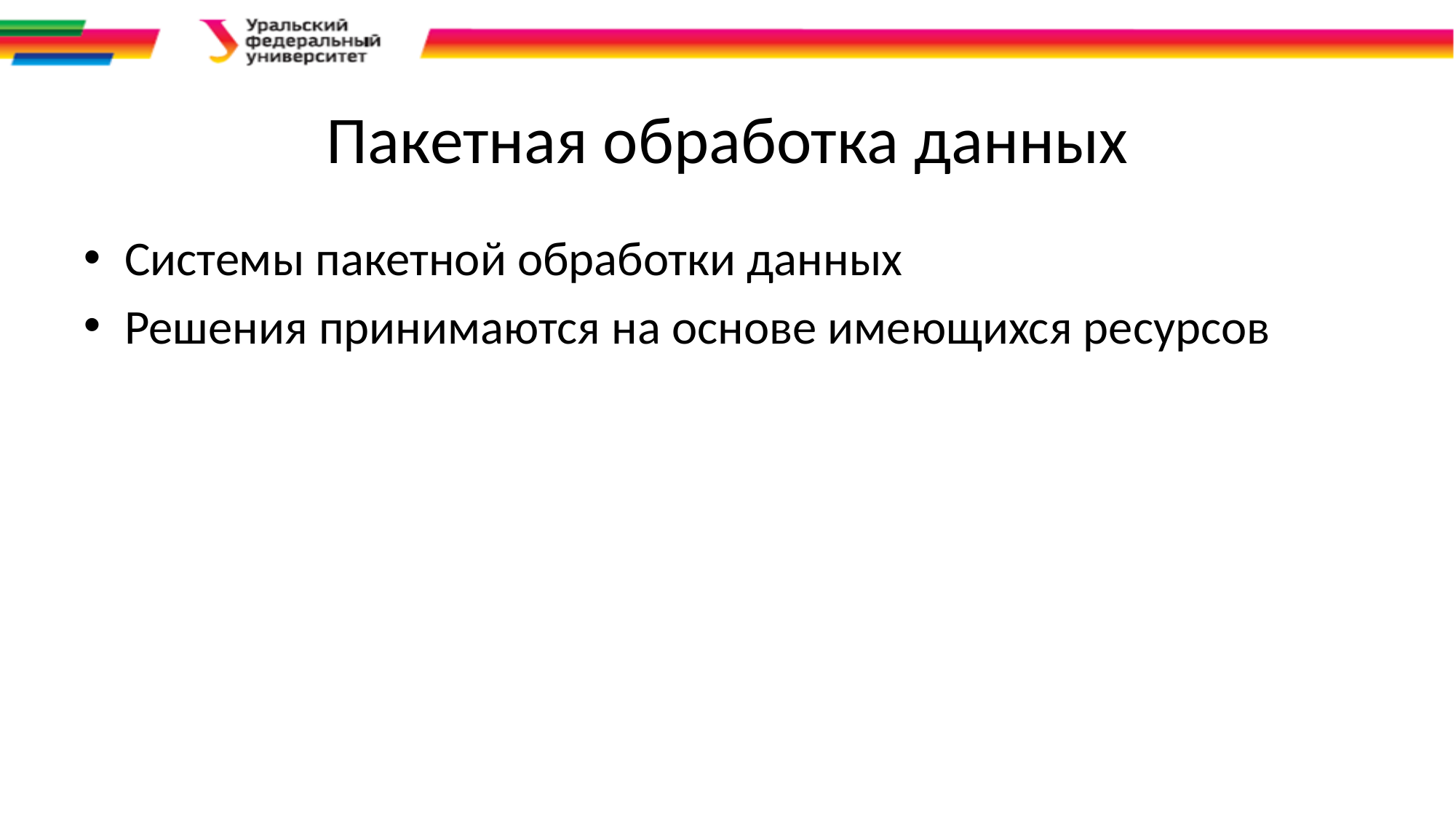

# Пакетная обработка данных
Системы пакетной обработки данных
Решения принимаются на основе имеющихся ресурсов